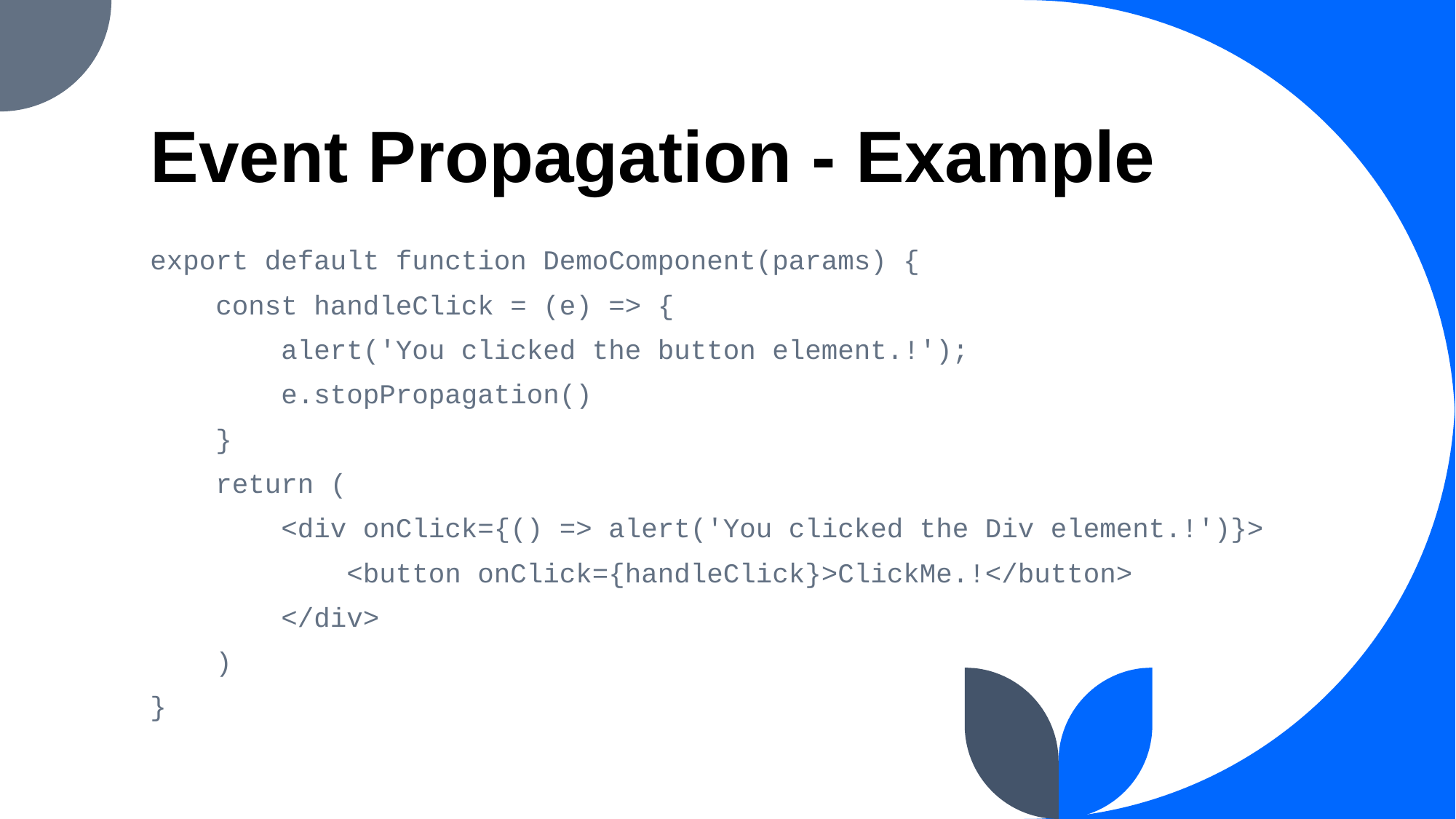

# Event Propagation - Example
export default function DemoComponent(params) {
    const handleClick = (e) => {
        alert('You clicked the button element.!');
        e.stopPropagation()
    }
    return (
        <div onClick={() => alert('You clicked the Div element.!')}>
            <button onClick={handleClick}>ClickMe.!</button>
        </div>
    )
}